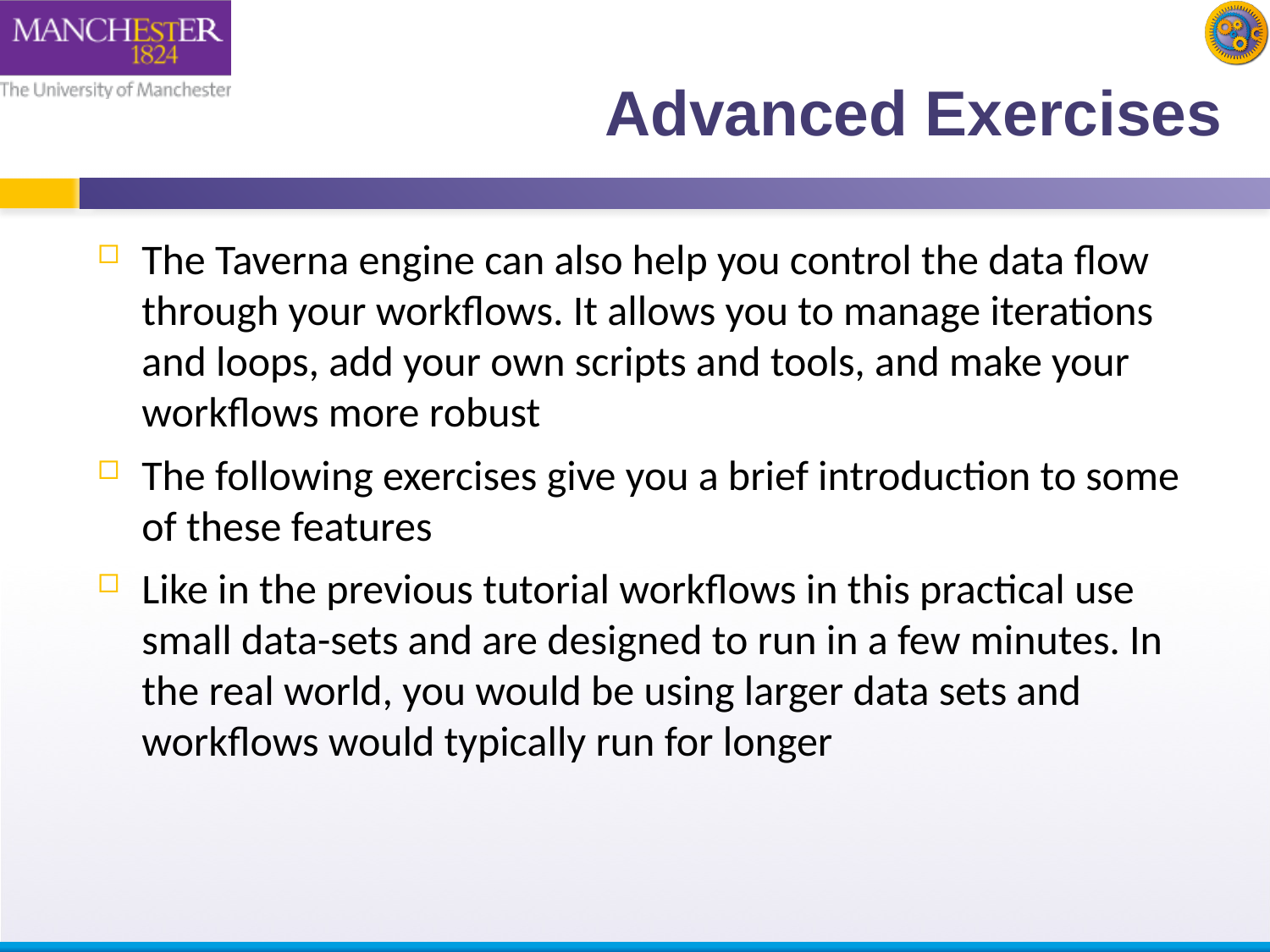

Advanced Exercises
The Taverna engine can also help you control the data flow through your workflows. It allows you to manage iterations and loops, add your own scripts and tools, and make your workflows more robust
The following exercises give you a brief introduction to some of these features
Like in the previous tutorial workflows in this practical use small data-sets and are designed to run in a few minutes. In the real world, you would be using larger data sets and workflows would typically run for longer